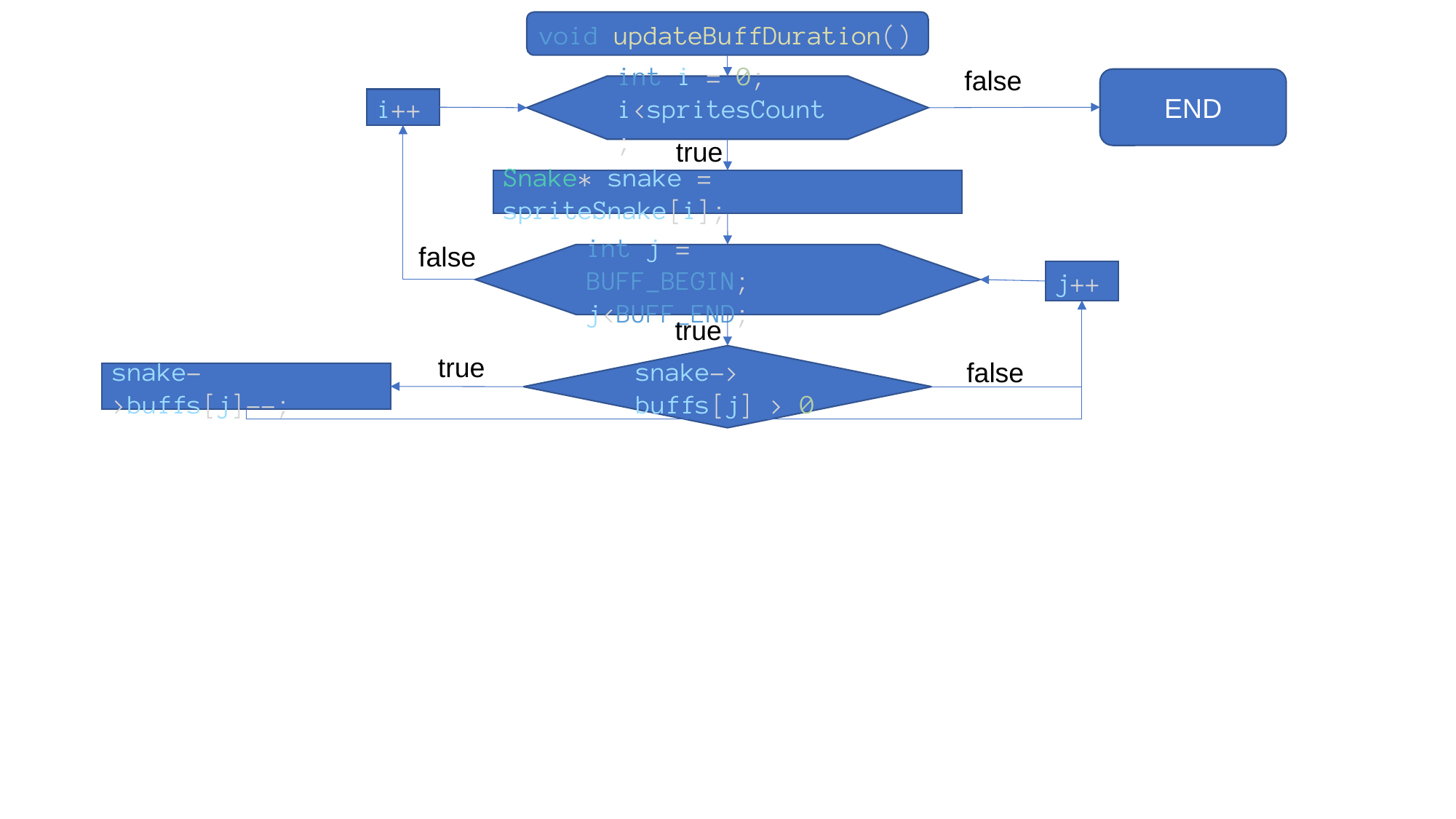

void updateBuffDuration()
false
END
int i = 0;
i<spritesCount;
i++
true
Snake* snake = spriteSnake[i];
false
int j = BUFF_BEGIN;
j<BUFF_END;
j++
true
true
snake->
buffs[j] > 0
false
snake->buffs[j]--;